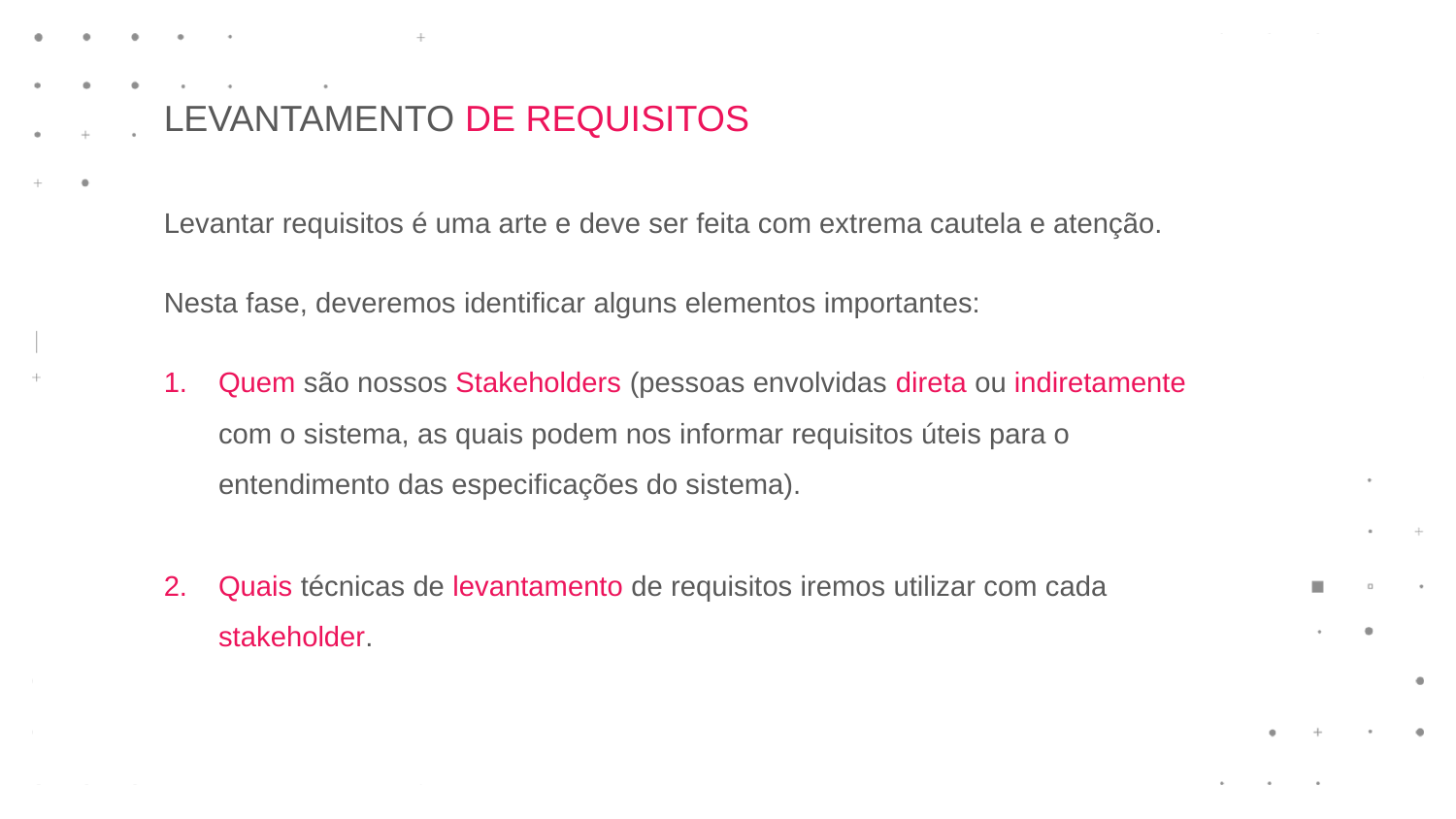

LEVANTAMENTO DE REQUISITOS
Levantar requisitos é uma arte e deve ser feita com extrema cautela e atenção.

Nesta fase, deveremos identificar alguns elementos importantes:

Quem são nossos Stakeholders (pessoas envolvidas direta ou indiretamente com o sistema, as quais podem nos informar requisitos úteis para o entendimento das especificações do sistema).

Quais técnicas de levantamento de requisitos iremos utilizar com cada stakeholder.